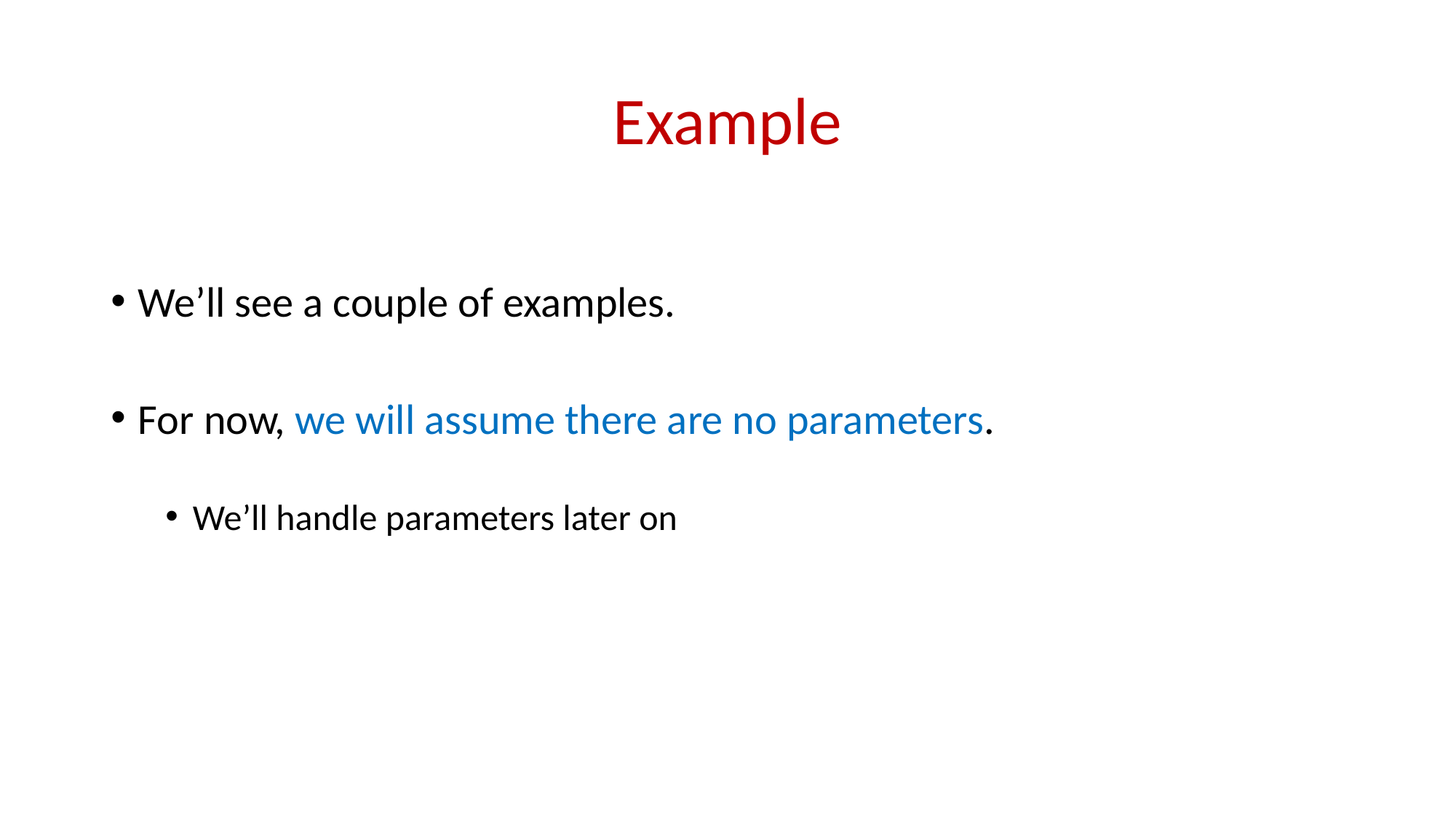

# Example
We’ll see a couple of examples.
For now, we will assume there are no parameters.
We’ll handle parameters later on